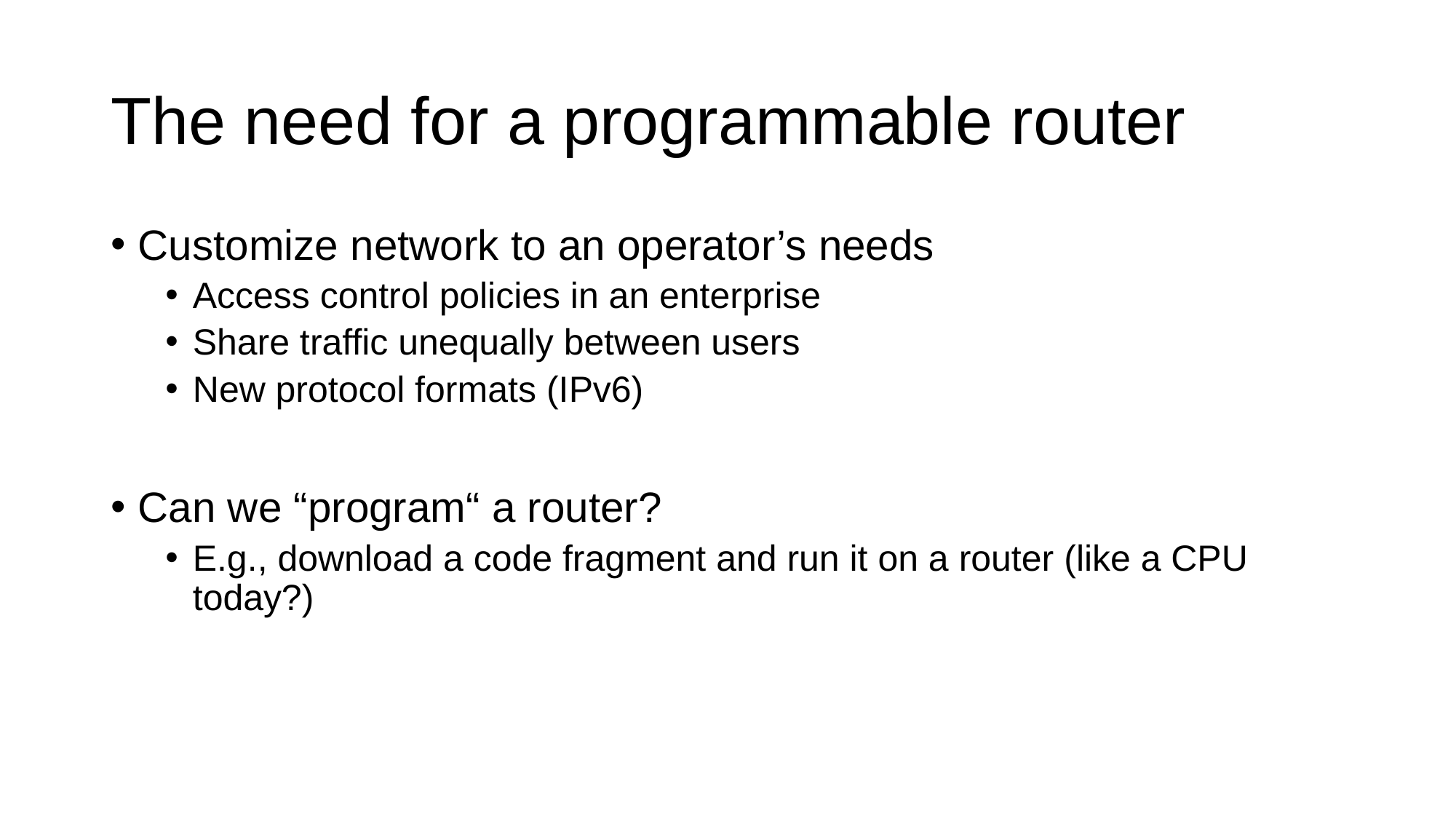

# The need for a programmable router
Customize network to an operator’s needs
Access control policies in an enterprise
Share traffic unequally between users
New protocol formats (IPv6)

Can we “program“ a router?
E.g., download a code fragment and run it on a router (like a CPU today?)